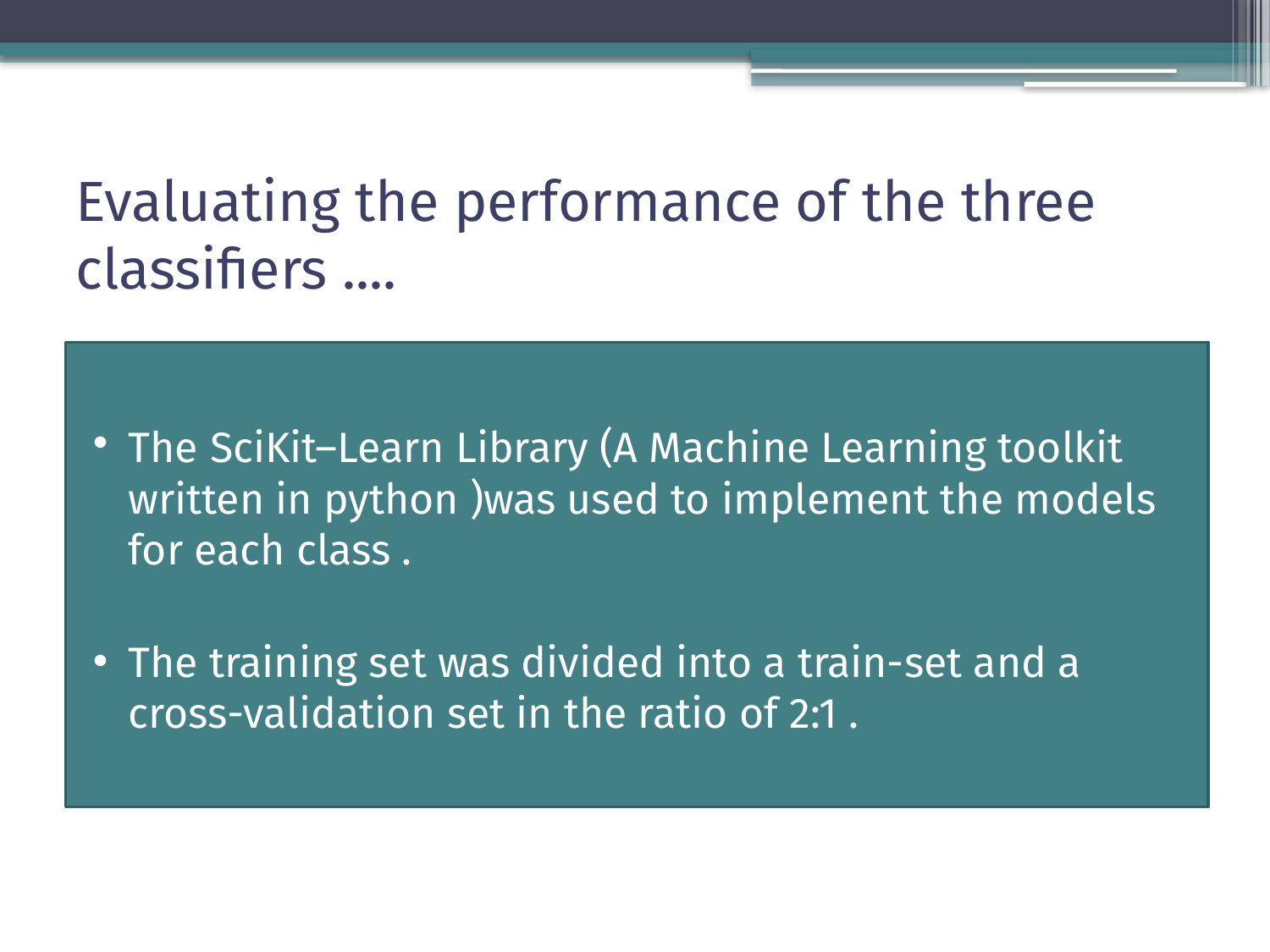

# Evaluating the performance of the three classifiers ....

The SciKit–Learn Library (A Machine Learning toolkit written in python )was used to implement the models for each class .

The training set was divided into a train-set and a cross-validation set in the ratio of 2:1 .